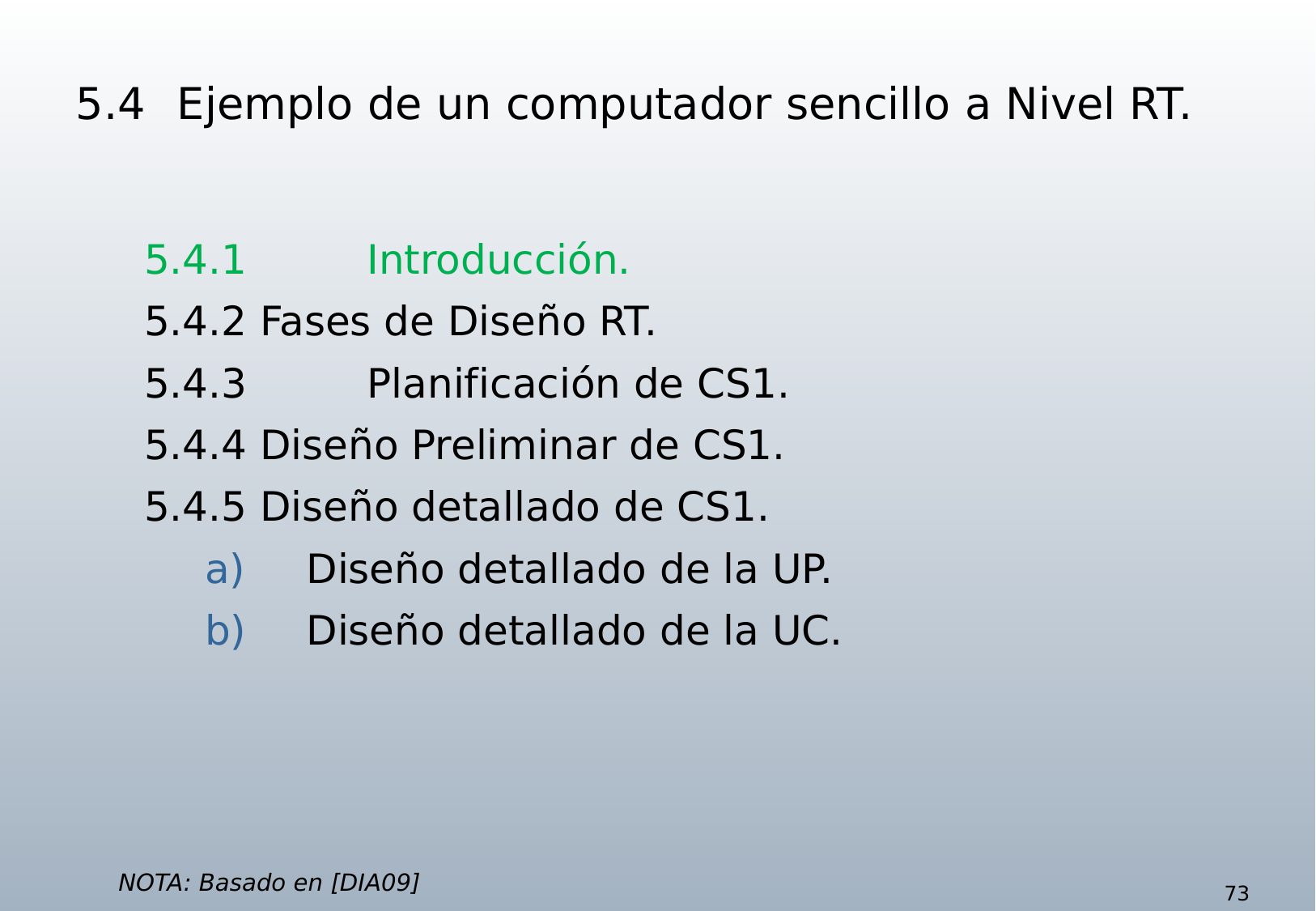

# 5.4	Ejemplo de un computador sencillo a Nivel RT.
5.4.1	Introducción.
5.4.2 Fases de Diseño RT.
5.4.3	Planificación de CS1.
5.4.4 Diseño Preliminar de CS1.
5.4.5 Diseño detallado de CS1.
Diseño detallado de la UP.
Diseño detallado de la UC.

NOTA: Basado en [DIA09]